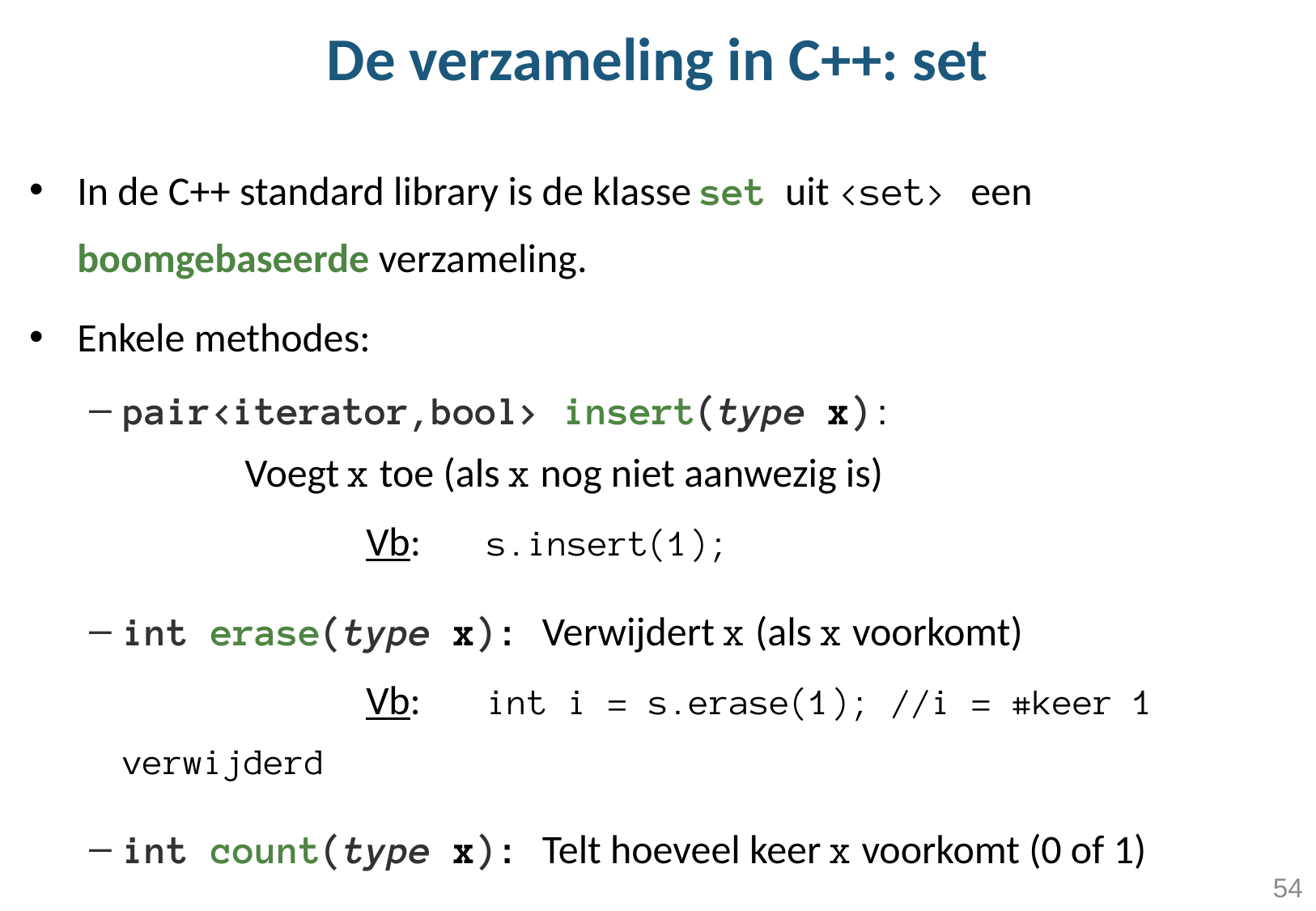

# De verzameling in C++: set
In de C++ standard library is de klasse set  uit <set> een boomgebaseerde verzameling.
Enkele methodes:
pair<iterator,bool> insert(type x): 				Voegt x toe (als x nog niet aanwezig is)
			Vb: 	s.insert(1);
int erase(type x): Verwijdert x (als x voorkomt)
			Vb: 	int i = s.erase(1); //i = #keer 1 verwijderd
int count(type x): Telt hoeveel keer x voorkomt (0 of 1)

54